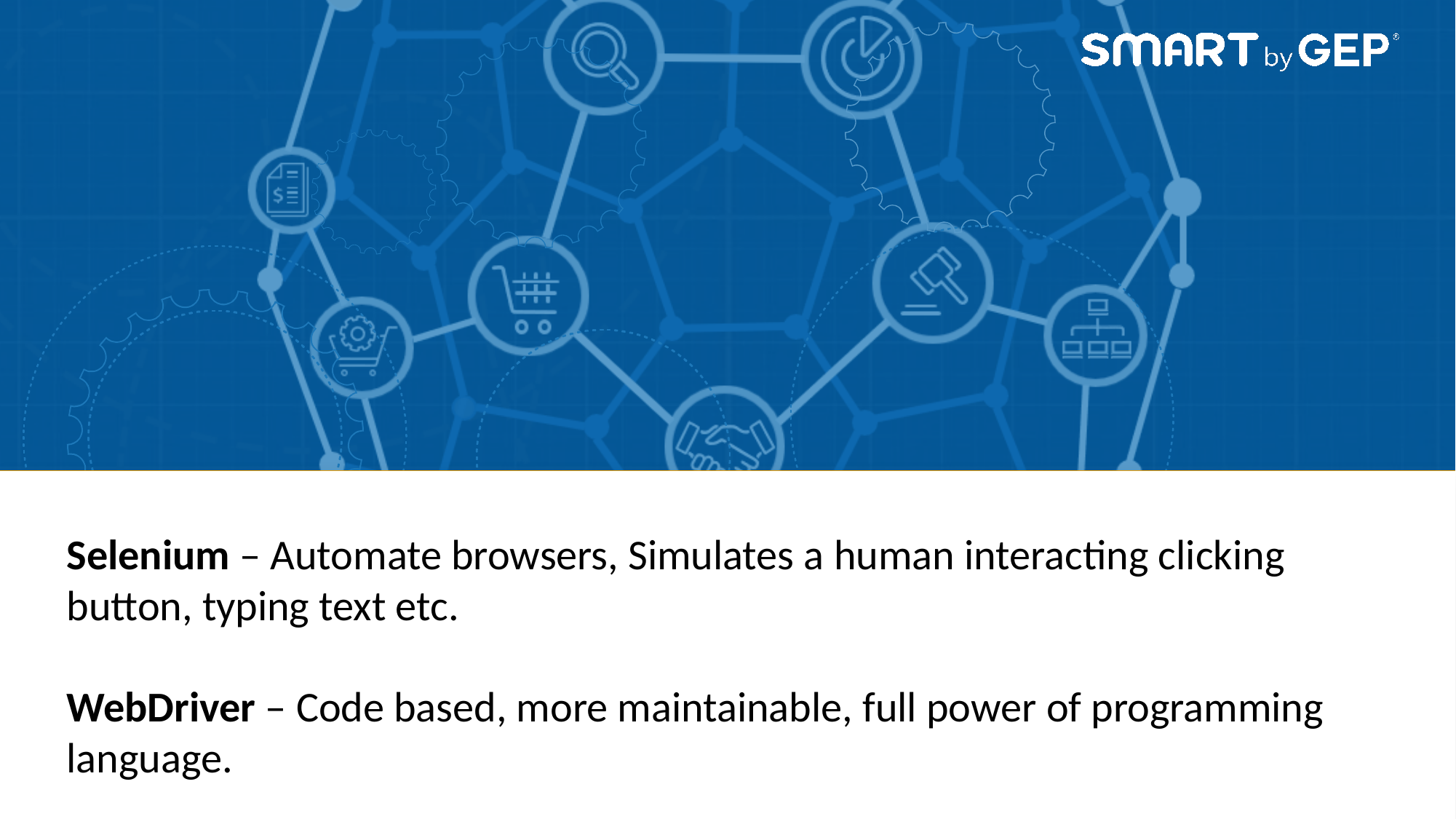

Selenium – Automate browsers, Simulates a human interacting clicking button, typing text etc.

WebDriver – Code based, more maintainable, full power of programming language.